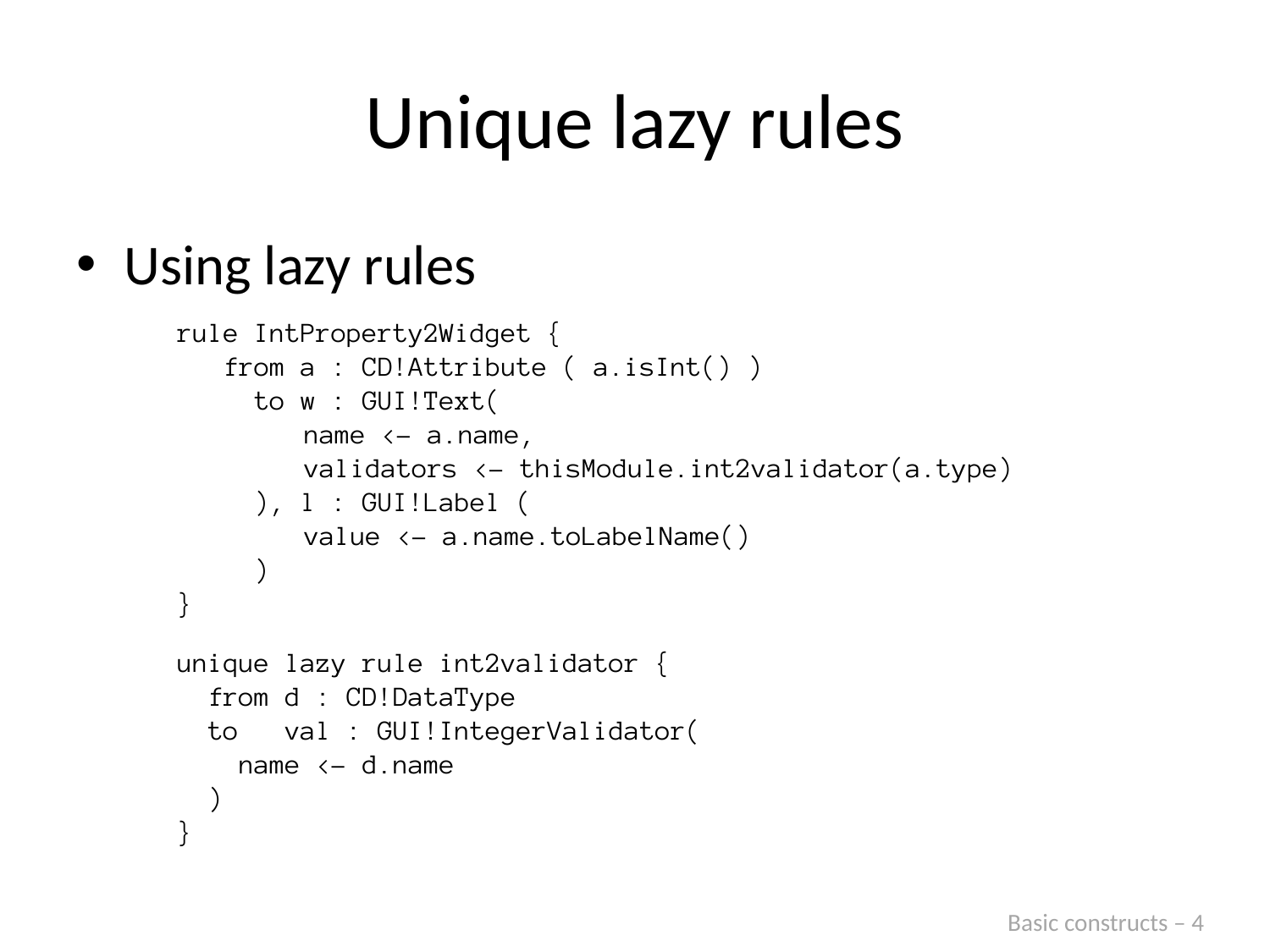

# Unique lazy rules
Using lazy rules
rule IntProperty2Widget {
   from a : CD!Attribute ( a.isInt() )
     to w : GUI!Text(
	name <- a.name,
	validators <- thisModule.int2validator(a.type)
     ), l : GUI!Label (
	value <- a.name.toLabelName()
     )
}
unique lazy rule int2validator {
  from d : CD!DataType
  to   val : GUI!IntegerValidator(
    name <- d.name
  )
}
Basic constructs – 4